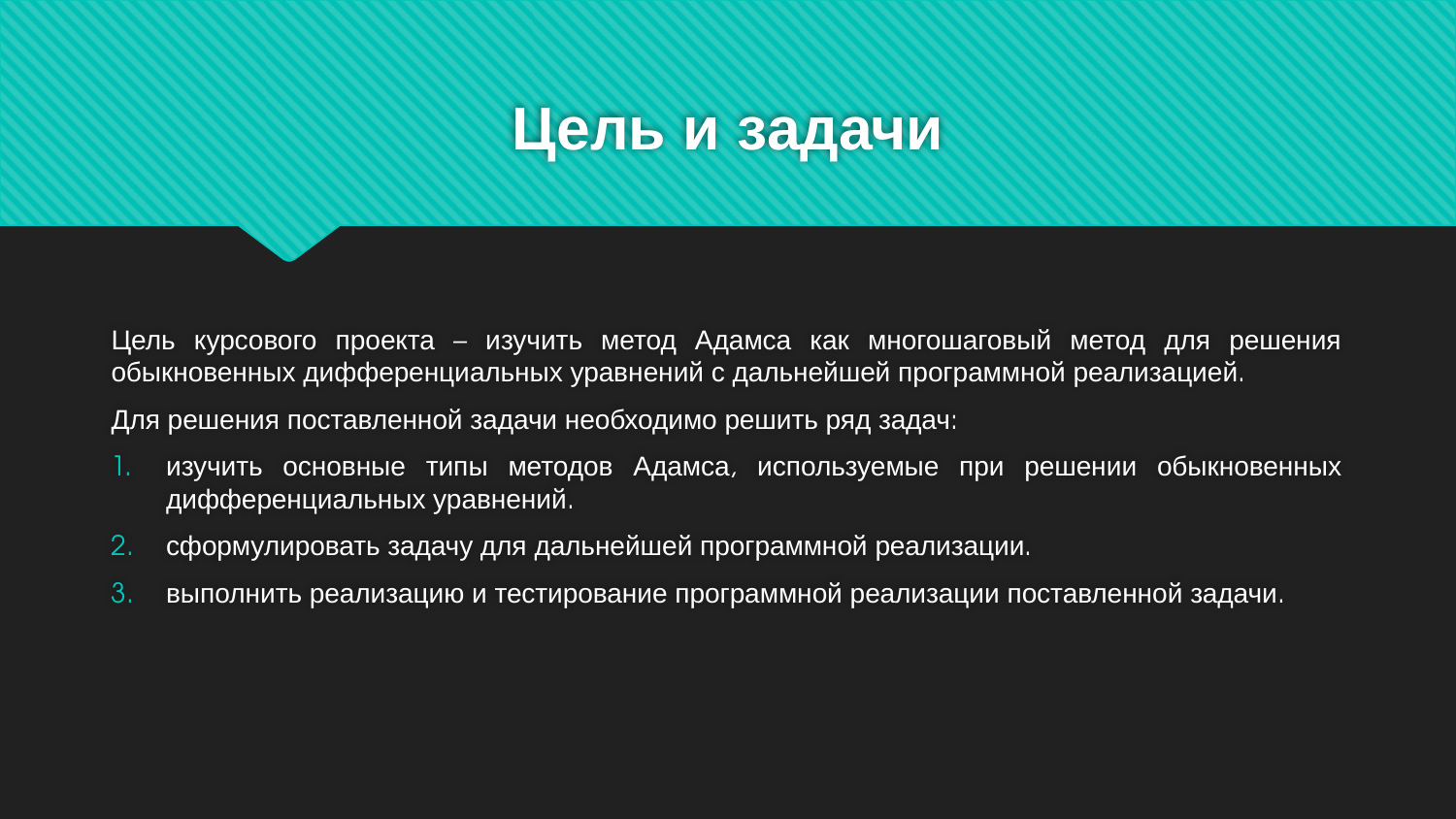

# Цель и задачи
Цель курсового проекта – изучить метод Адамса как многошаговый метод для решения обыкновенных дифференциальных уравнений с дальнейшей программной реализацией.
Для решения поставленной задачи необходимо решить ряд задач:
изучить основные типы методов Адамса, используемые при решении обыкновенных дифференциальных уравнений.
сформулировать задачу для дальнейшей программной реализации.
выполнить реализацию и тестирование программной реализации поставленной задачи.